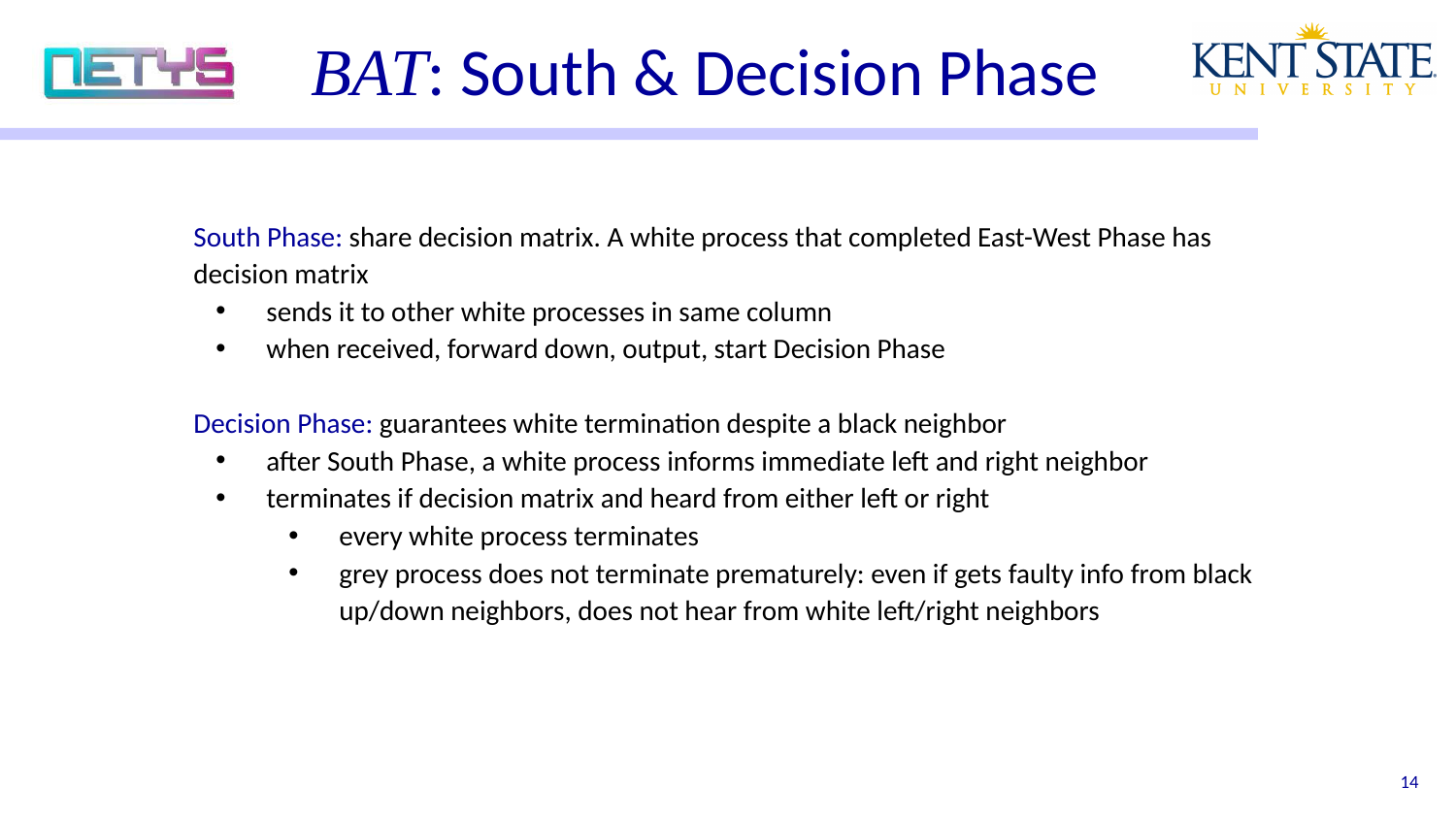

# BAT: South & Decision Phase
South Phase: share decision matrix. A white process that completed East-West Phase has decision matrix
sends it to other white processes in same column
when received, forward down, output, start Decision Phase

Decision Phase: guarantees white termination despite a black neighbor
after South Phase, a white process informs immediate left and right neighbor
terminates if decision matrix and heard from either left or right
every white process terminates
grey process does not terminate prematurely: even if gets faulty info from black up/down neighbors, does not hear from white left/right neighbors

14